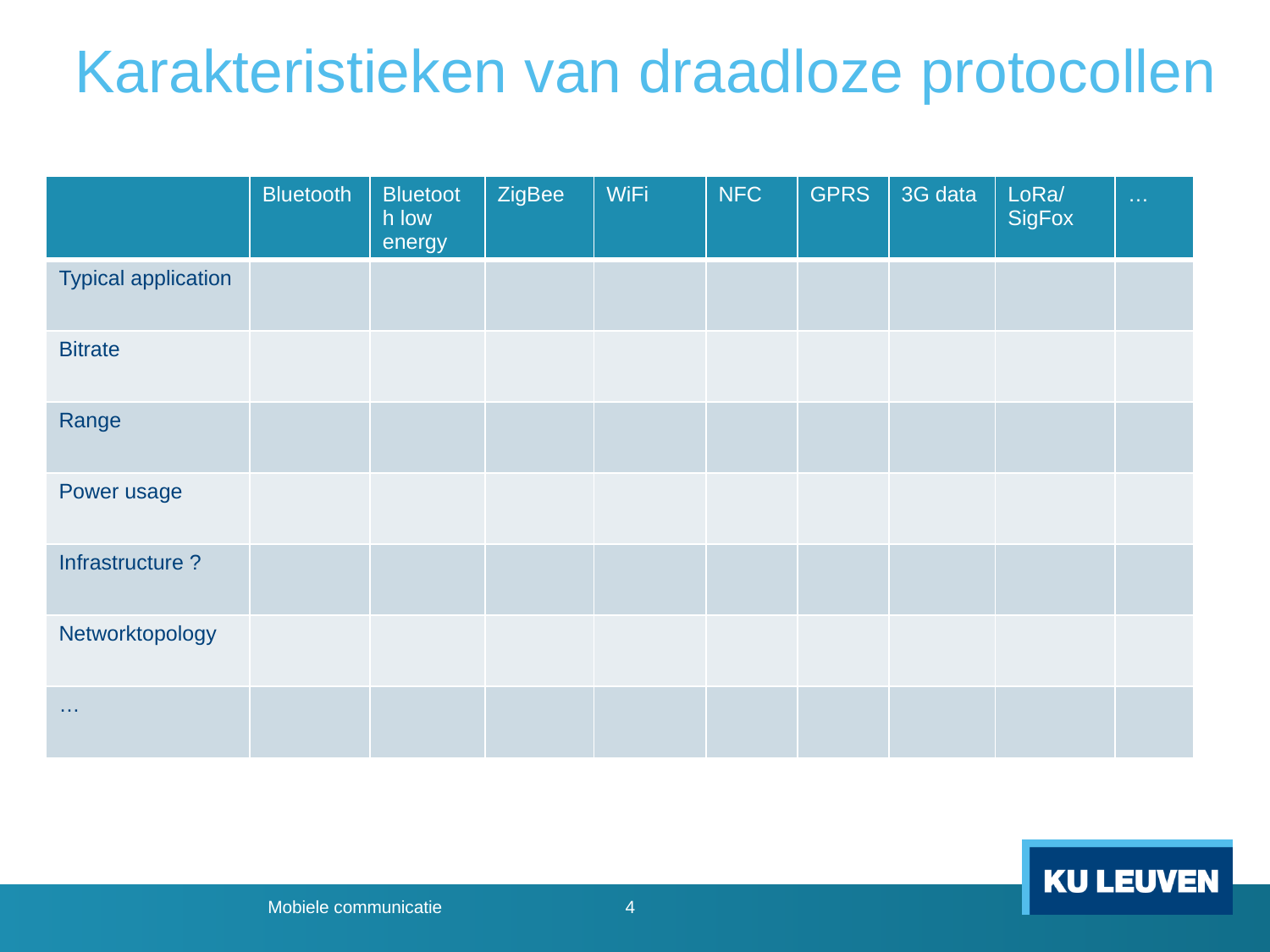

# Karakteristieken van draadloze protocollen
|  | Bluetooth | Bluetooth low energy | ZigBee | WiFi | NFC | GPRS | 3G data | LoRa/ SigFox | … |
| --- | --- | --- | --- | --- | --- | --- | --- | --- | --- |
| Typical application |  |  |  |  |  |  |  |  |  |
| Bitrate |  |  |  |  |  |  |  |  |  |
| Range |  |  |  |  |  |  |  |  |  |
| Power usage |  |  |  |  |  |  |  |  |  |
| Infrastructure ? |  |  |  |  |  |  |  |  |  |
| Networktopology |  |  |  |  |  |  |  |  |  |
| … |  |  |  |  |  |  |  |  |  |
Mobiele communicatie
4